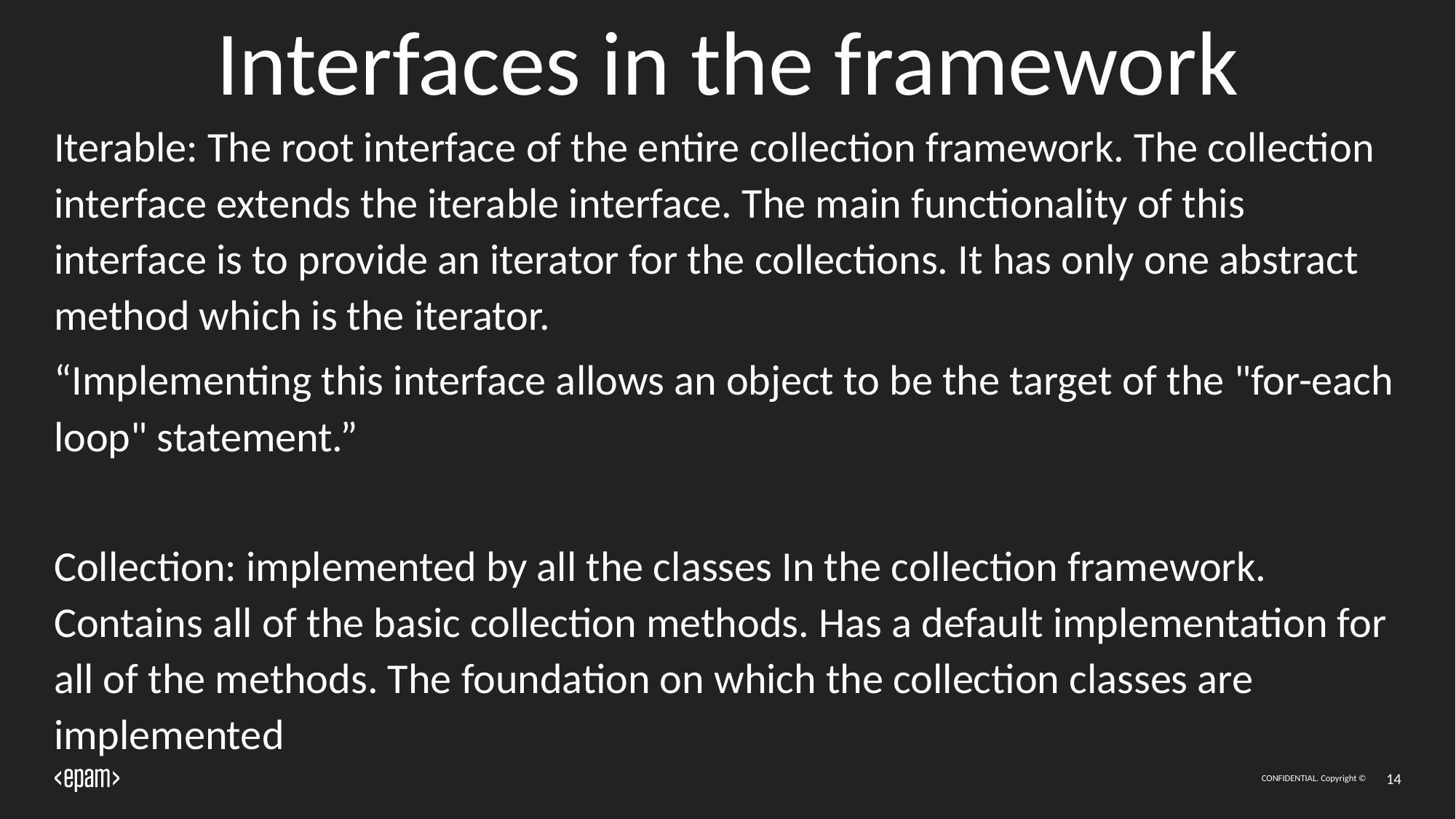

# Interfaces in the framework
Iterable: The root interface of the entire collection framework. The collection interface extends the iterable interface. The main functionality of this interface is to provide an iterator for the collections. It has only one abstract method which is the iterator.
“Implementing this interface allows an object to be the target of the "for-each loop" statement.”

Collection: implemented by all the classes In the collection framework. Contains all of the basic collection methods. Has a default implementation for all of the methods. The foundation on which the collection classes are implemented